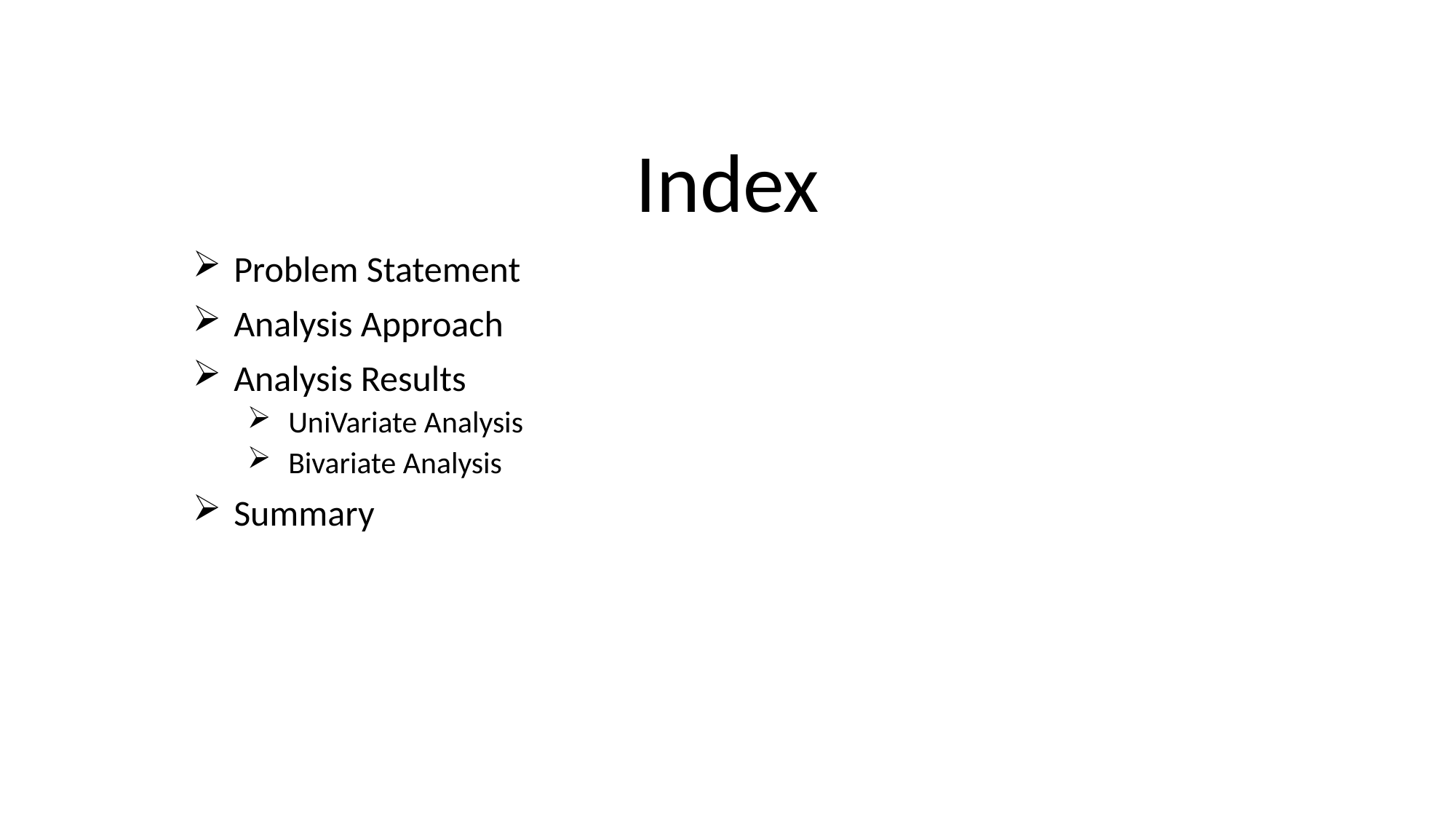

# Index
Problem Statement
Analysis Approach
Analysis Results
UniVariate Analysis
Bivariate Analysis
Summary